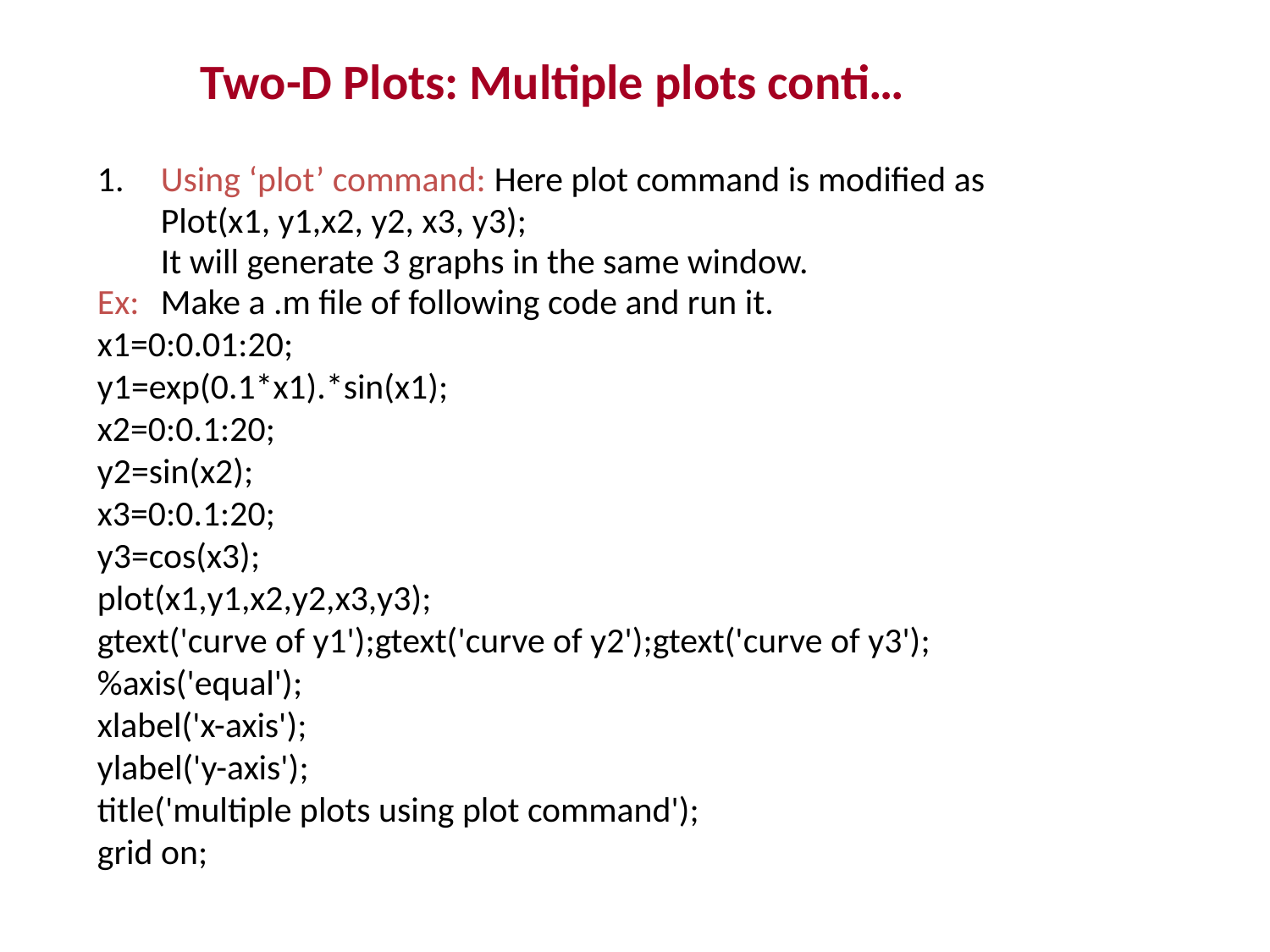

Two-D Plots: Multiple plots conti…
Using ‘plot’ command: Here plot command is modified as
	Plot(x1, y1,x2, y2, x3, y3);
	It will generate 3 graphs in the same window.
Ex:	Make a .m file of following code and run it.
x1=0:0.01:20;
y1=exp(0.1*x1).*sin(x1);
x2=0:0.1:20;
y2=sin(x2);
x3=0:0.1:20;
y3=cos(x3);
plot(x1,y1,x2,y2,x3,y3);
gtext('curve of y1');gtext('curve of y2');gtext('curve of y3');
%axis('equal');
xlabel('x-axis');
ylabel('y-axis');
title('multiple plots using plot command');
grid on;